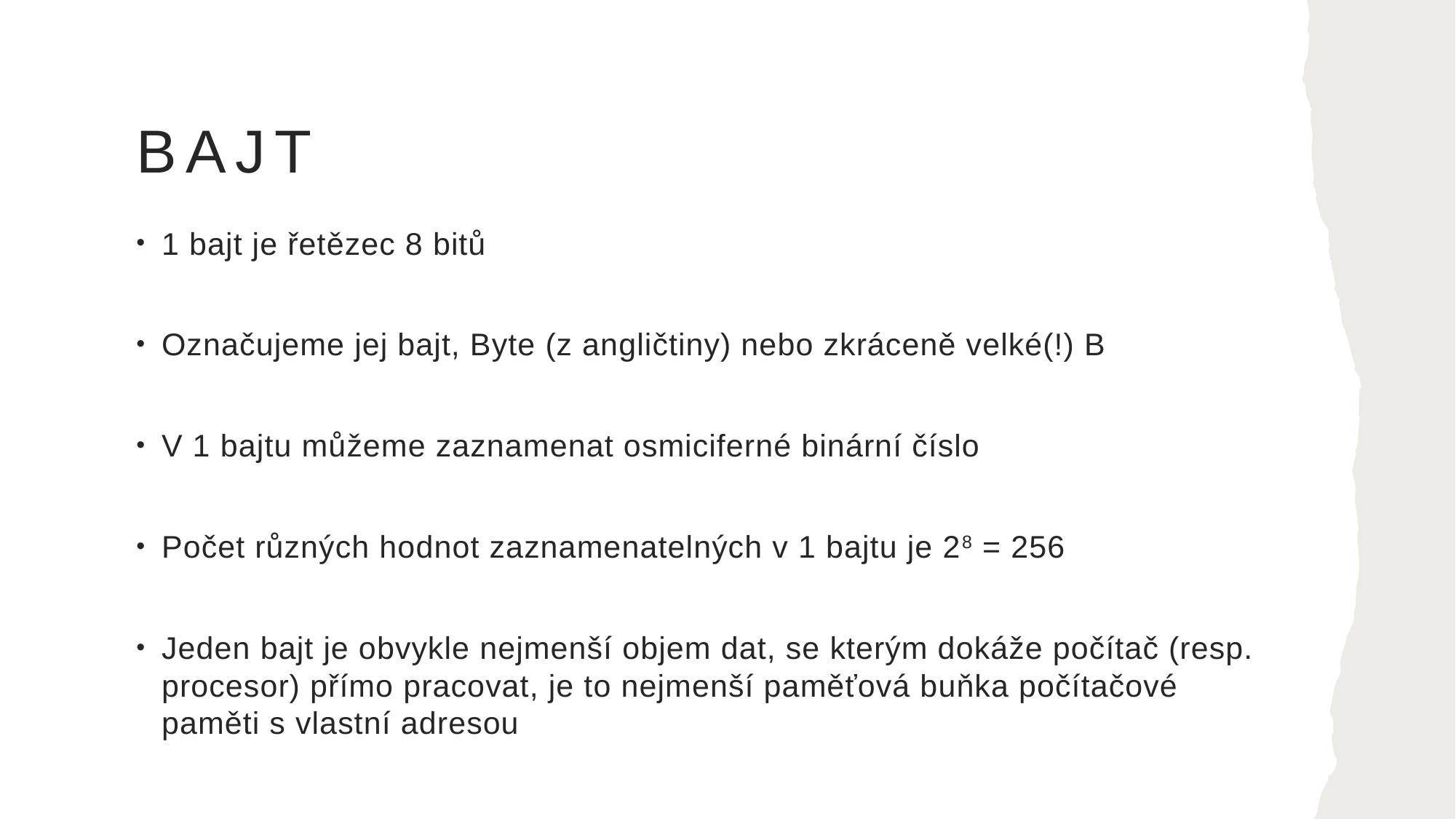

# Bajt
1 bajt je řetězec 8 bitů

Označujeme jej bajt, Byte (z angličtiny) nebo zkráceně velké(!) B

V 1 bajtu můžeme zaznamenat osmiciferné binární číslo

Počet různých hodnot zaznamenatelných v 1 bajtu je 28 = 256

Jeden bajt je obvykle nejmenší objem dat, se kterým dokáže počítač (resp. procesor) přímo pracovat, je to nejmenší paměťová buňka počítačové paměti s vlastní adresou